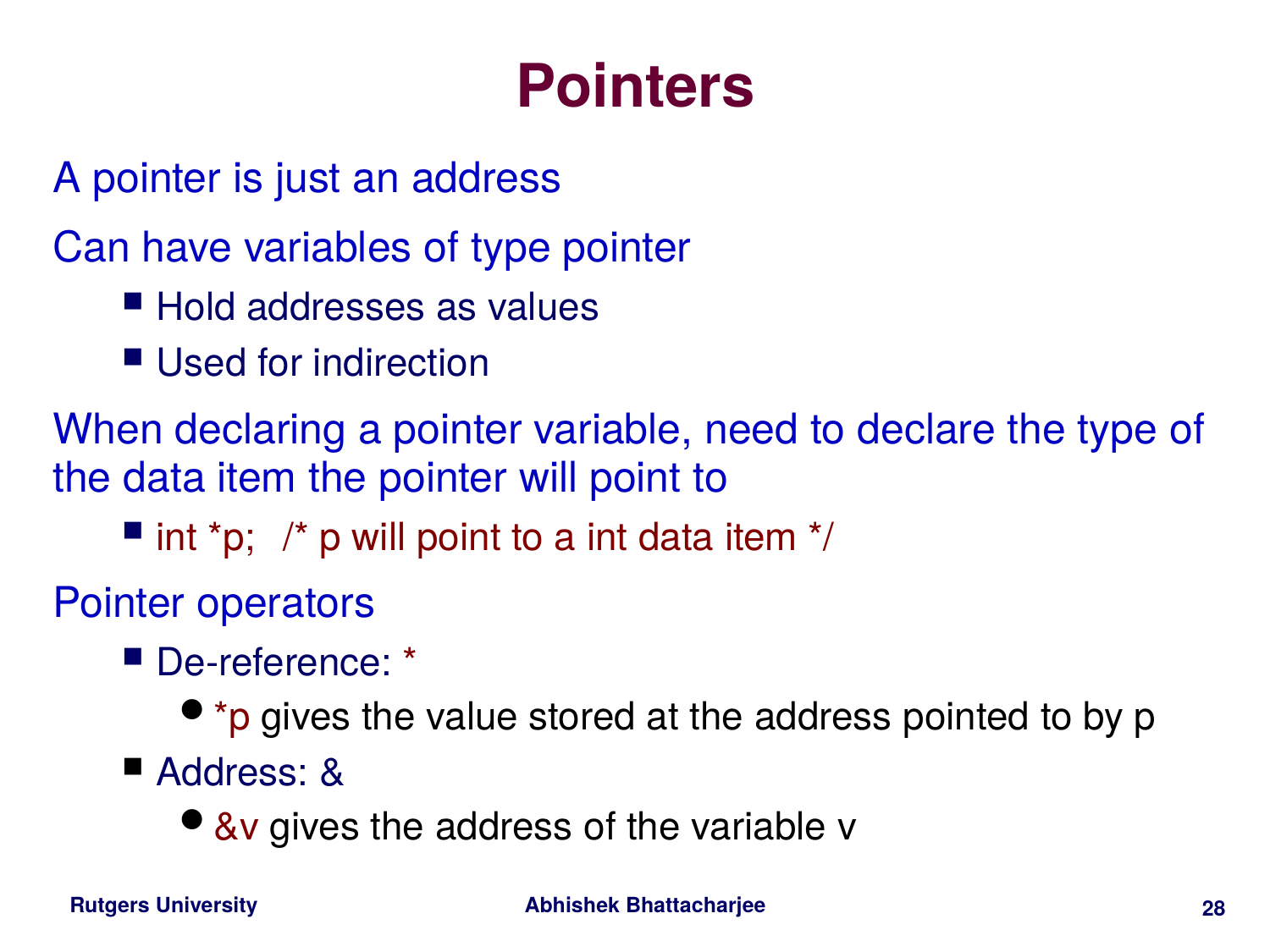

# Pointers
A pointer is just an address
Can have variables of type pointer
Hold addresses as values
Used for indirection
When declaring a pointer variable, need to declare the type of the data item the pointer will point to
int *p;	/* p will point to a int data item */
Pointer operators
De-reference: *
*p gives the value stored at the address pointed to by p
Address: &
&v gives the address of the variable v